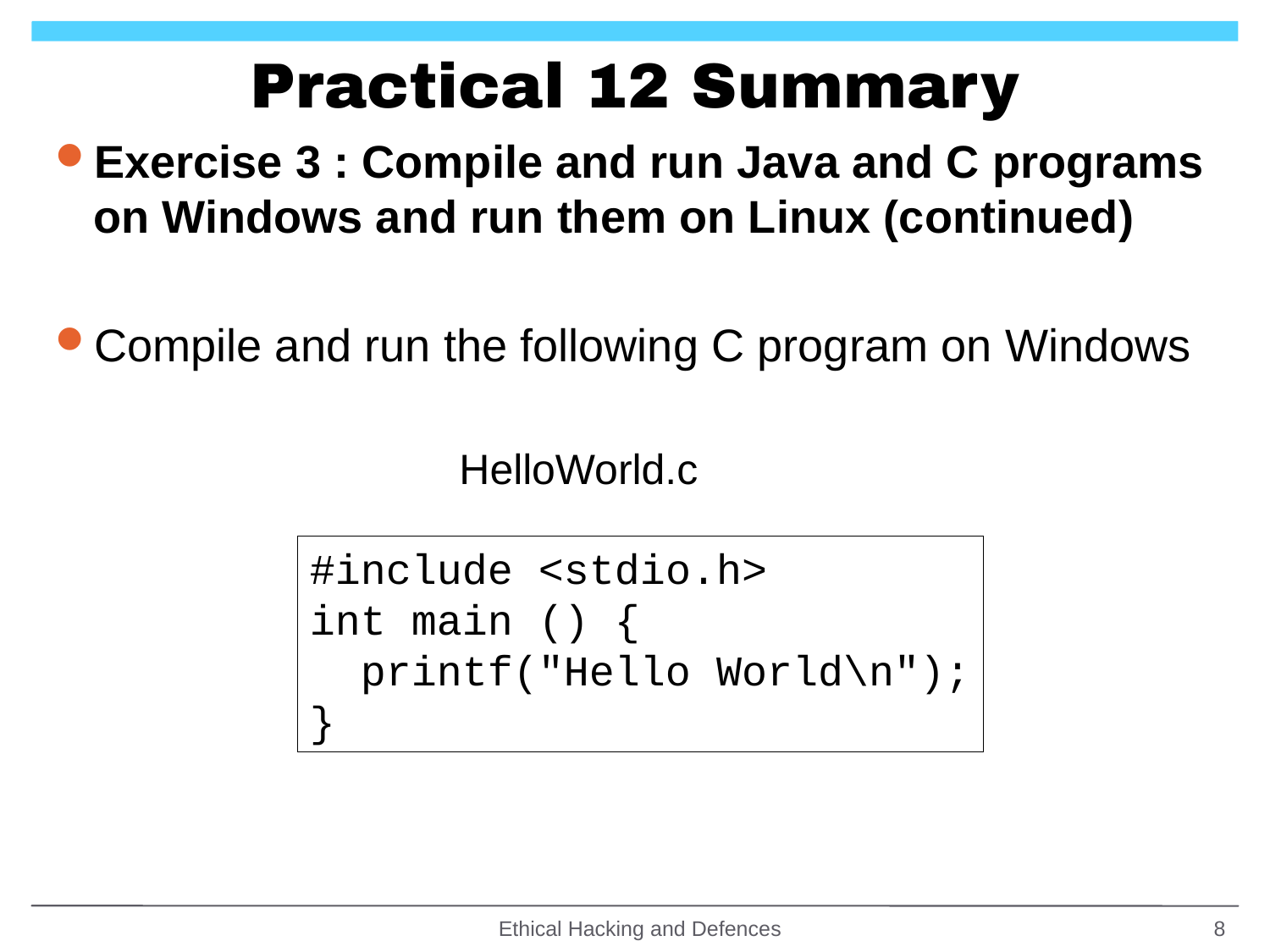

# Practical 12 Summary
Exercise 3 : Compile and run Java and C programs on Windows and run them on Linux (continued)

Compile and run the following C program on Windows

HelloWorld.c
#include <stdio.h>
int main () {
  printf("Hello World\n");
}
Ethical Hacking and Defences
8